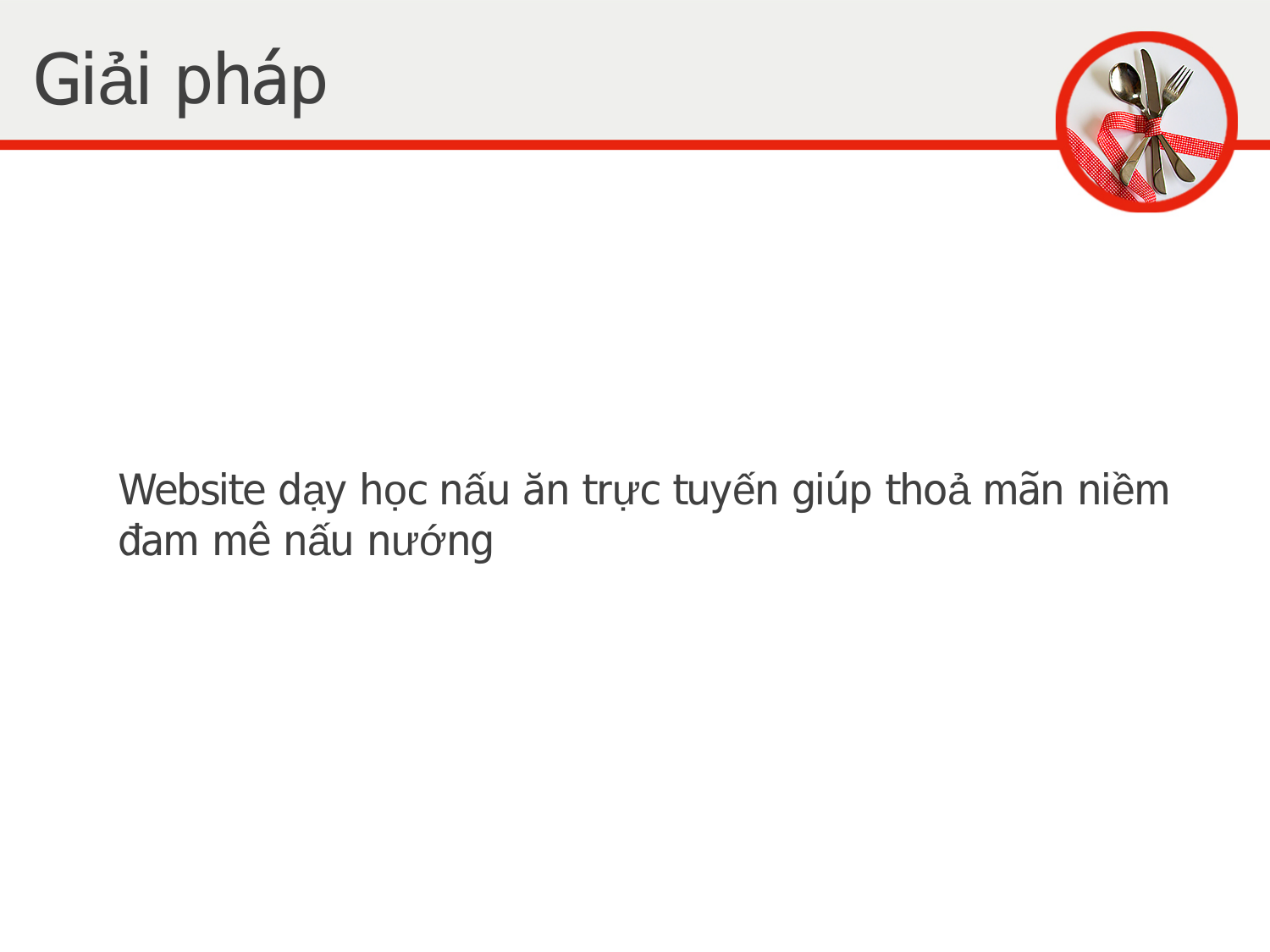

# Giải pháp
Website dạy học nấu ăn trực tuyến giúp thoả mãn niềm đam mê nấu nướng